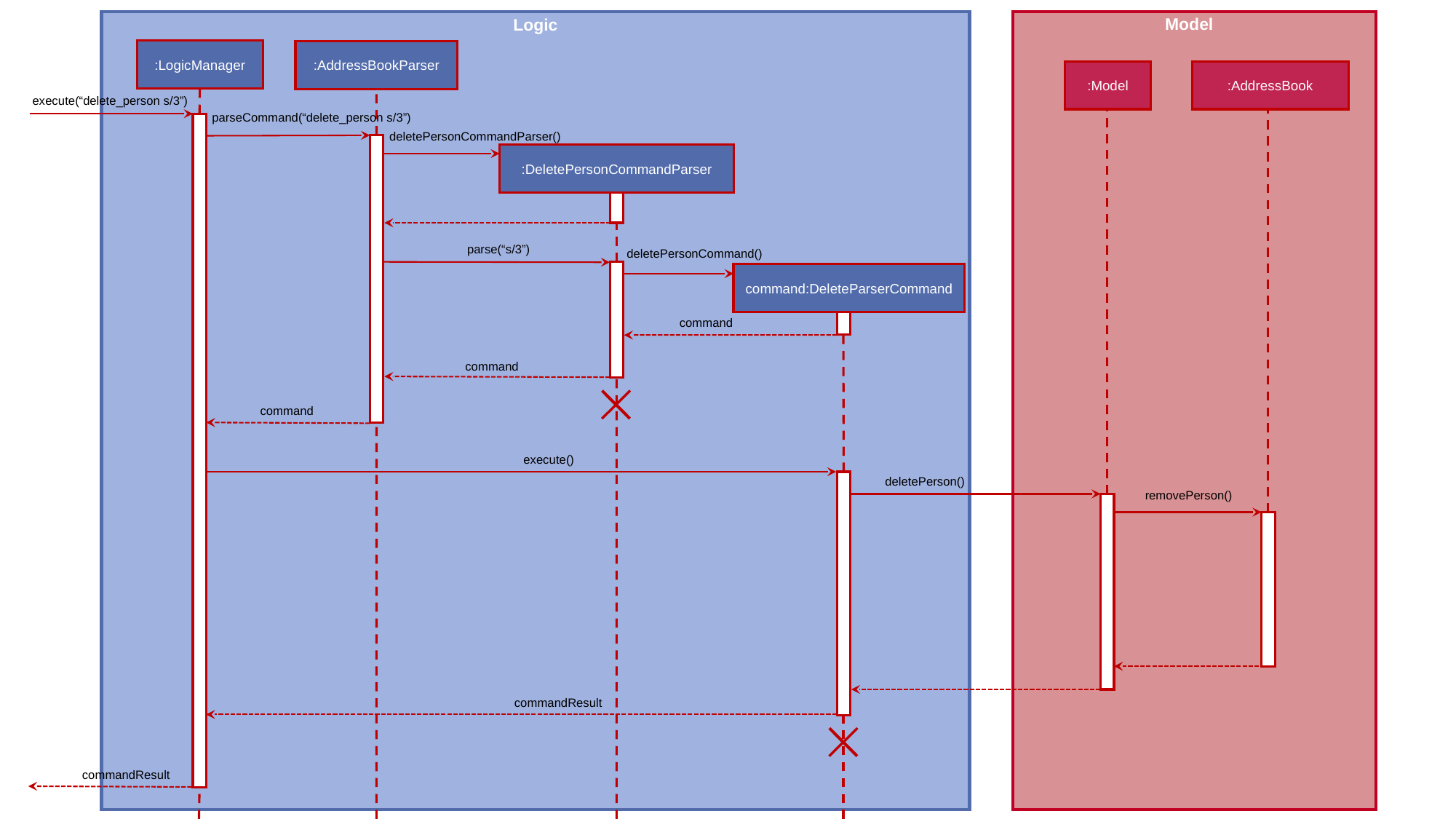

Model
Logic

:LogicManager
:AddressBookParser
:Model
:AddressBook
execute(“delete_person s/3”)
parseCommand(“delete_person s/3”)

deletePersonCommandParser()

:DeletePersonCommandParser

parse(“s/3”)
deletePersonCommand()

command:DeleteParserCommand
command

command

command
execute()
deletePerson()

removePerson()

commandResult

commandResult